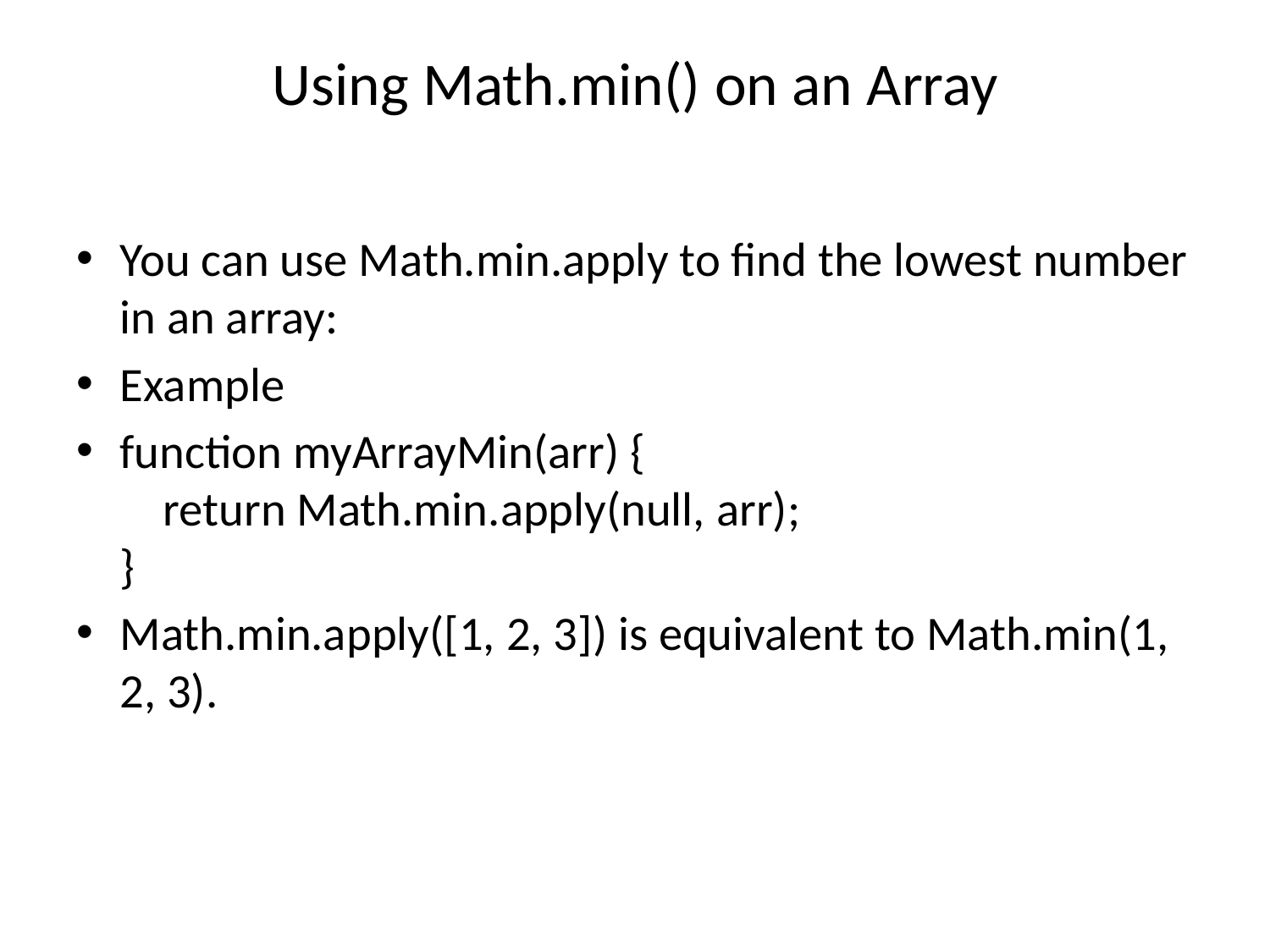

# Using Math.min() on an Array
You can use Math.min.apply to find the lowest number in an array:
Example
function myArrayMin(arr) {
    return Math.min.apply(null, arr);
}
Math.min.apply([1, 2, 3]) is equivalent to Math.min(1, 2, 3).